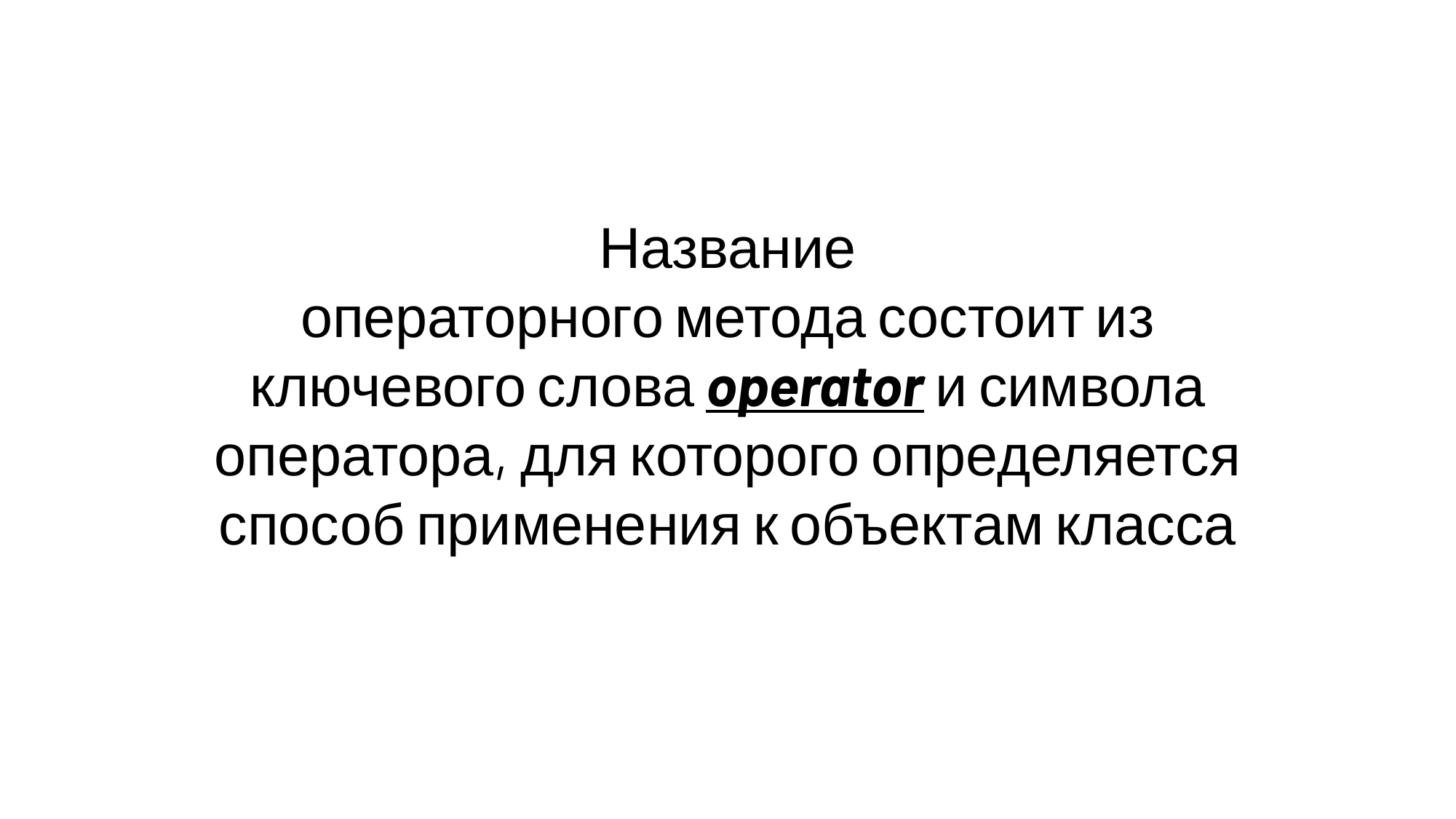

Название
операторного метода состоит из ключевого слова operator и символа оператора, для которого определяется способ применения к объектам класса